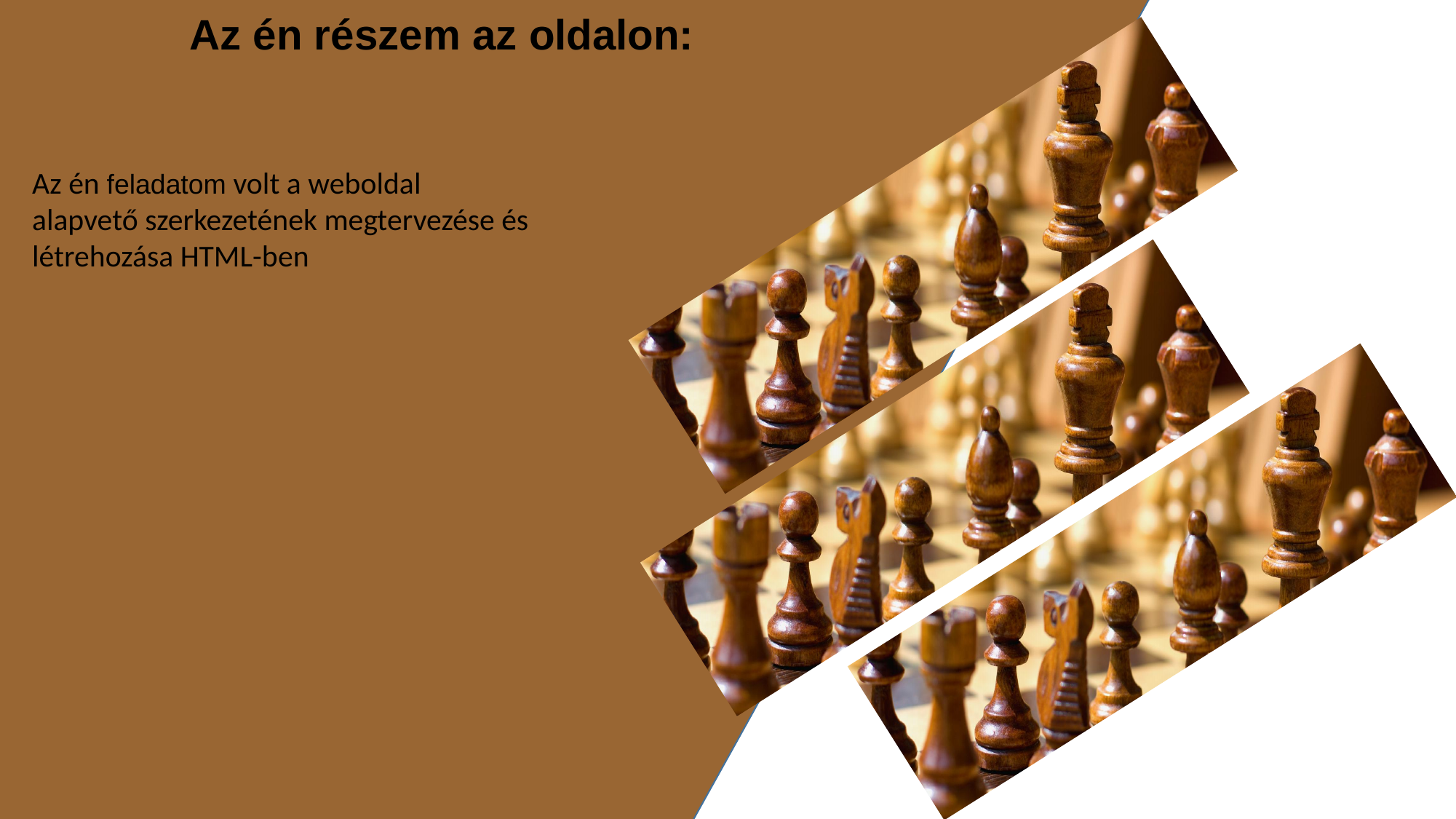

Az én részem az oldalon:
Az én feladatom volt a weboldal alapvető szerkezetének megtervezése és létrehozása HTML-ben